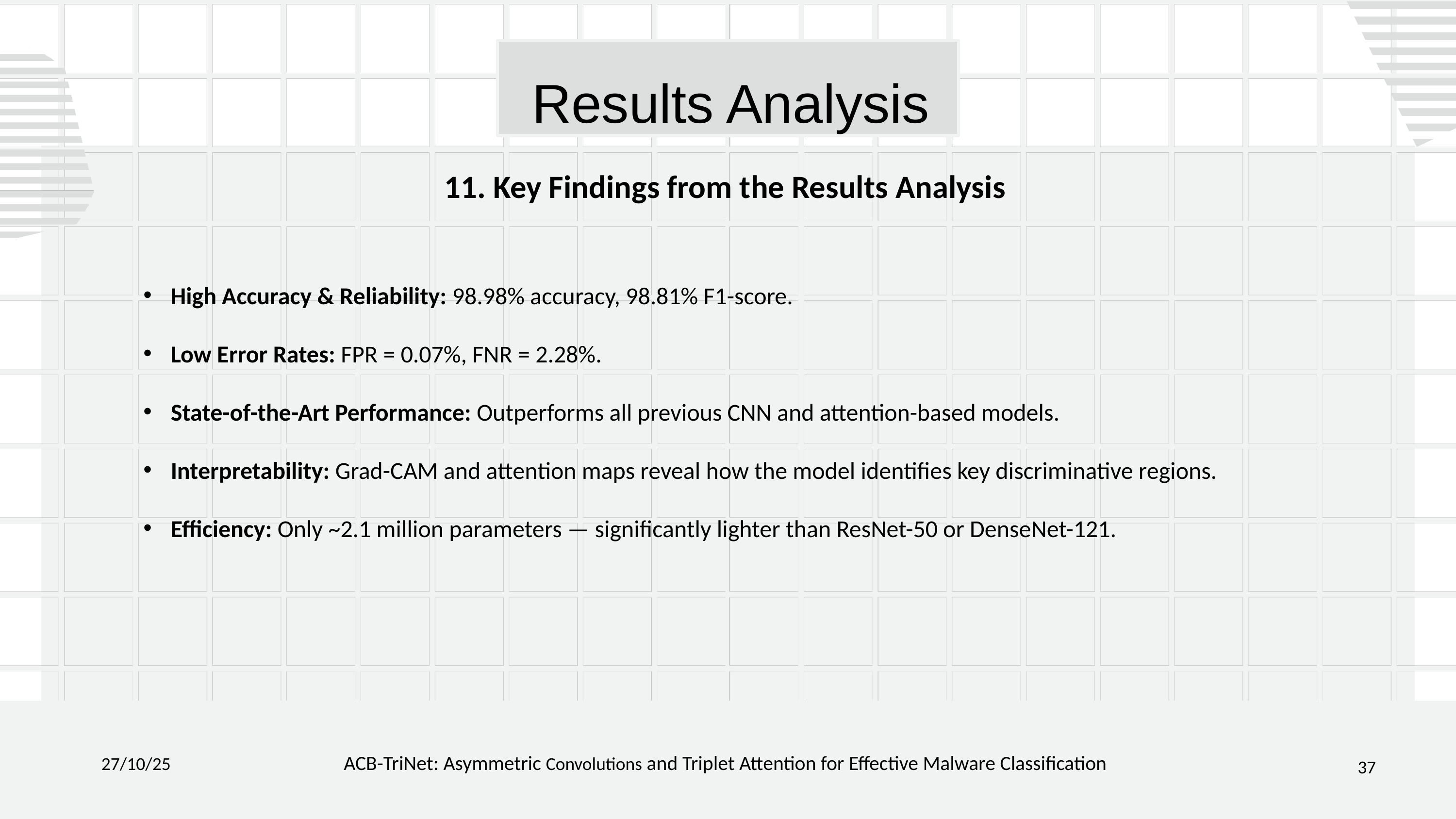

Results Analysis

11. Key Findings from the Results Analysis
High Accuracy & Reliability: 98.98% accuracy, 98.81% F1-score.

Low Error Rates: FPR = 0.07%, FNR = 2.28%.

State-of-the-Art Performance: Outperforms all previous CNN and attention-based models.

Interpretability: Grad-CAM and attention maps reveal how the model identifies key discriminative regions.

Efficiency: Only ~2.1 million parameters — significantly lighter than ResNet-50 or DenseNet-121.

27/10/25
37
ACB-TriNet: Asymmetric Convolutions and Triplet Attention for Effective Malware Classification